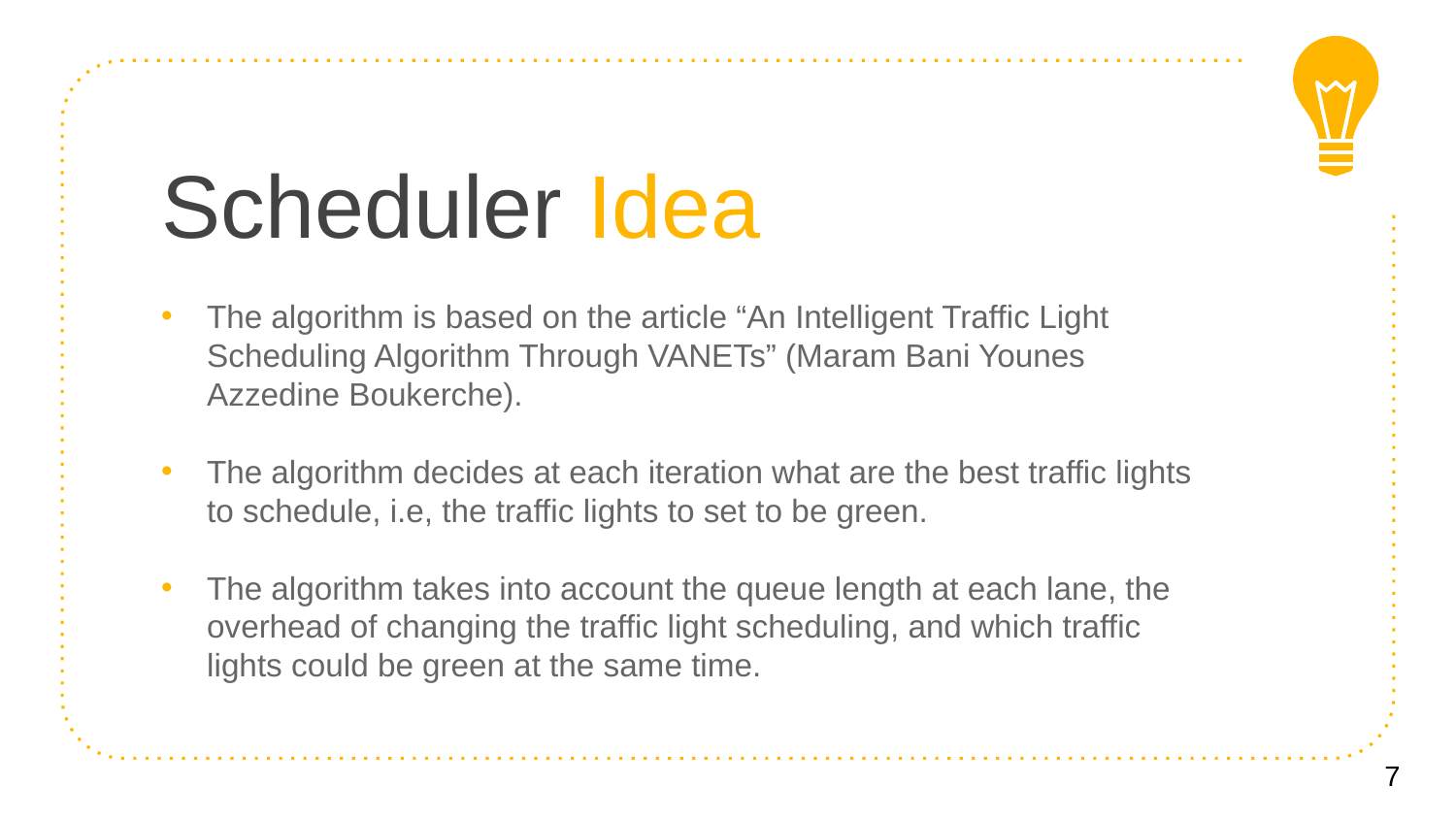

# Scheduler Idea
The algorithm is based on the article “An Intelligent Traffic Light Scheduling Algorithm Through VANETs” (Maram Bani Younes Azzedine Boukerche).

The algorithm decides at each iteration what are the best traffic lights to schedule, i.e, the traffic lights to set to be green.

The algorithm takes into account the queue length at each lane, the overhead of changing the traffic light scheduling, and which traffic lights could be green at the same time.
7